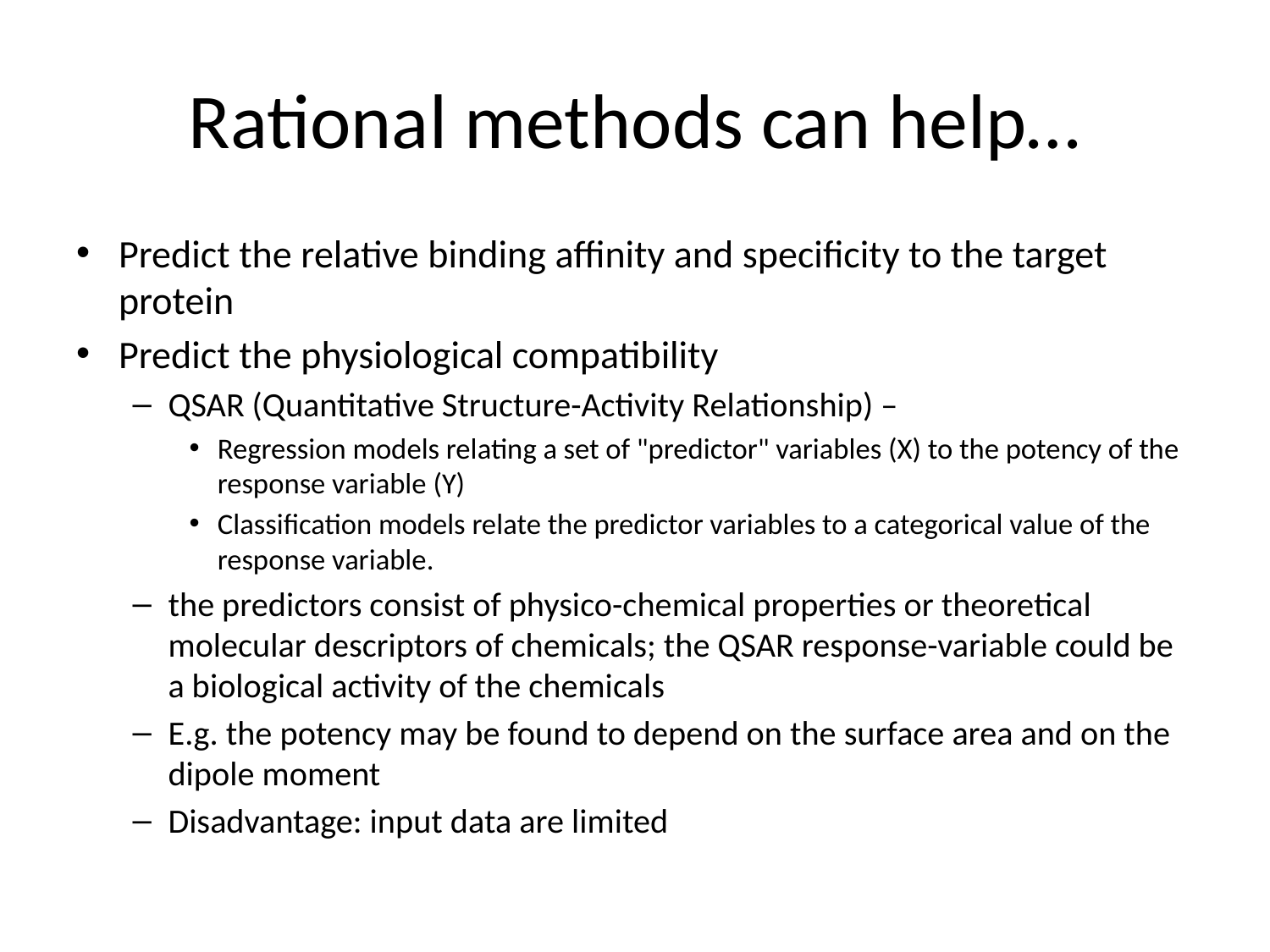

# Rational methods can help…
Predict the relative binding affinity and specificity to the target protein
Predict the physiological compatibility
QSAR (Quantitative Structure-Activity Relationship) –
Regression models relating a set of "predictor" variables (X) to the potency of the response variable (Y)
Classification models relate the predictor variables to a categorical value of the response variable.
the predictors consist of physico-chemical properties or theoretical molecular descriptors of chemicals; the QSAR response-variable could be a biological activity of the chemicals
E.g. the potency may be found to depend on the surface area and on the dipole moment
Disadvantage: input data are limited